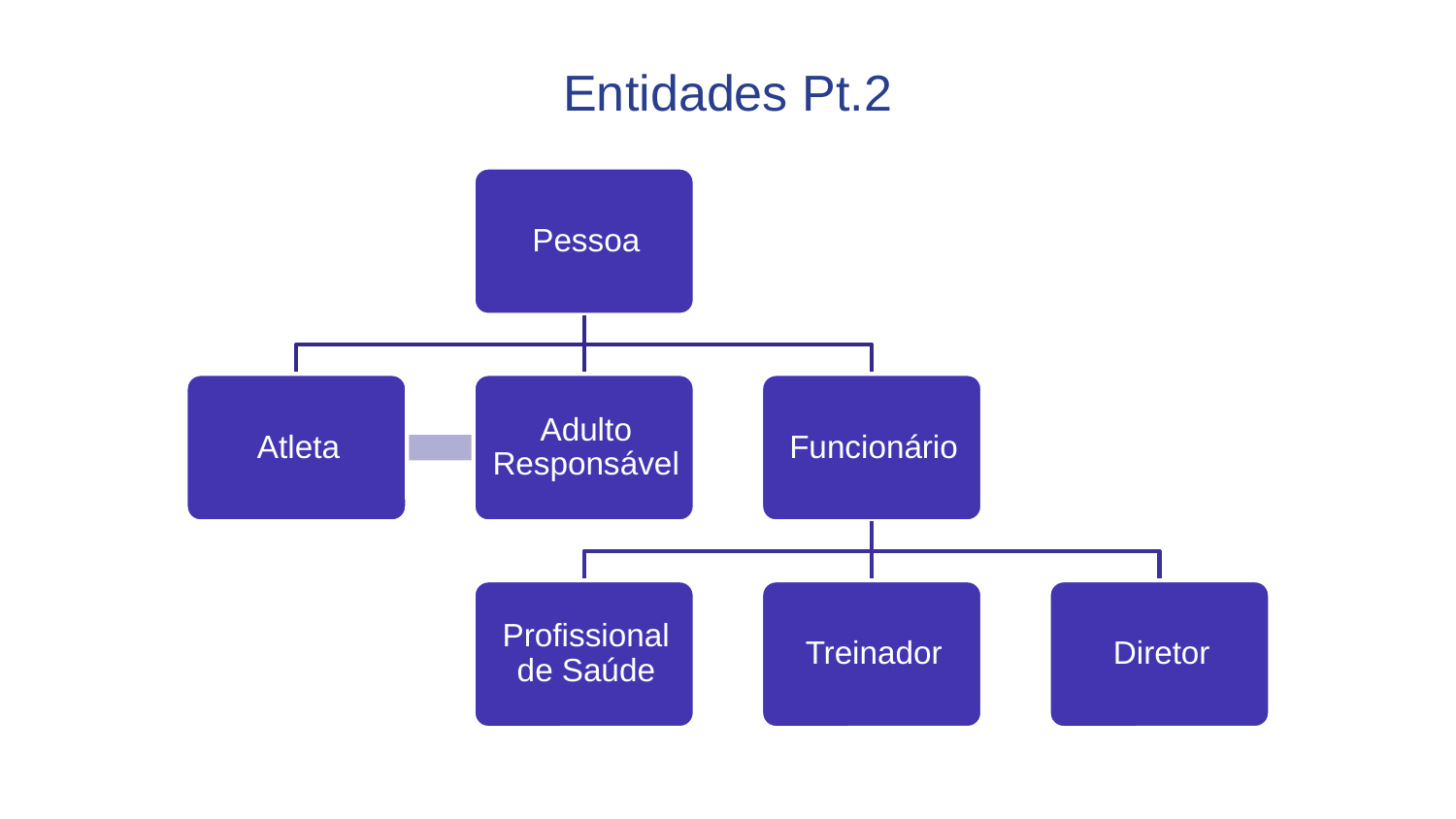

# Entidades Pt.2
Pessoa
Atleta
Adulto Responsável
Funcionário
Profissional de Saúde
Treinador
Diretor